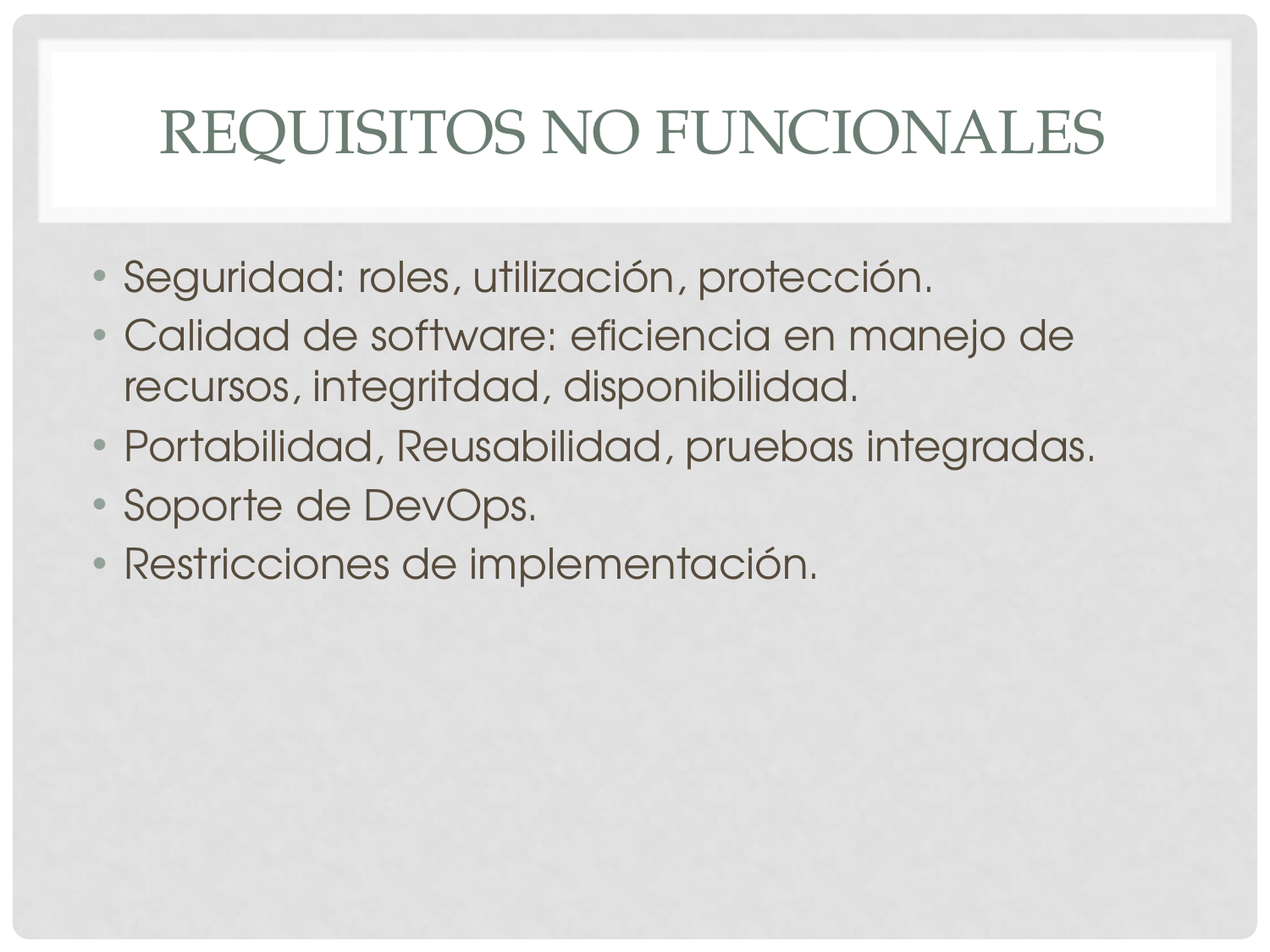

# Requisitos no funcionales
Seguridad: roles, utilización, protección.
Calidad de software: eficiencia en manejo de recursos, integritdad, disponibilidad.
Portabilidad, Reusabilidad, pruebas integradas.
Soporte de DevOps.
Restricciones de implementación.